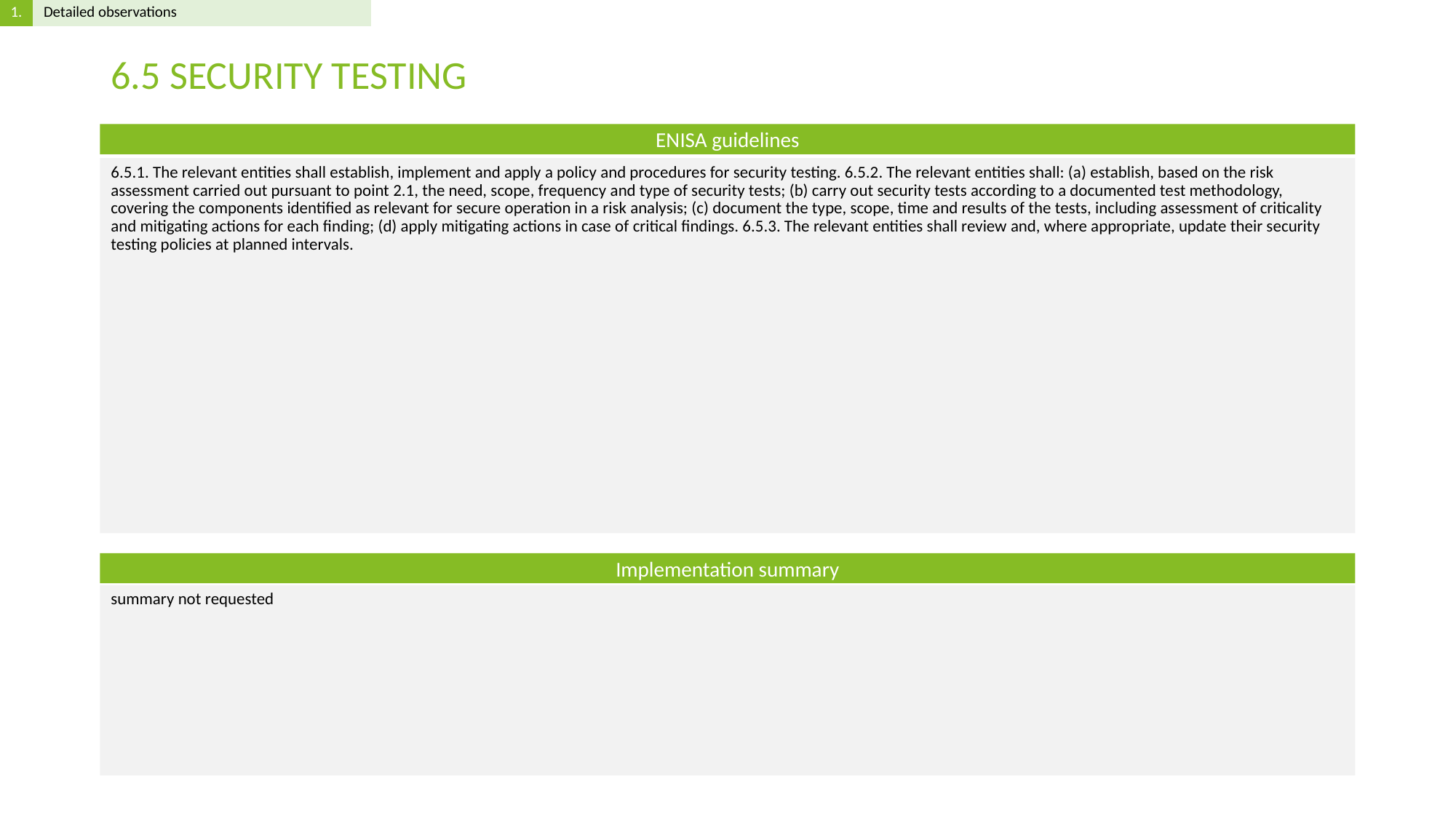

# 6.5 SECURITY TESTING
6.5.1. The relevant entities shall establish, implement and apply a policy and procedures for security testing. 6.5.2. The relevant entities shall: (a) establish, based on the risk assessment carried out pursuant to point 2.1, the need, scope, frequency and type of security tests; (b) carry out security tests according to a documented test methodology, covering the components identified as relevant for secure operation in a risk analysis; (c) document the type, scope, time and results of the tests, including assessment of criticality and mitigating actions for each finding; (d) apply mitigating actions in case of critical findings. 6.5.3. The relevant entities shall review and, where appropriate, update their security testing policies at planned intervals.
summary not requested